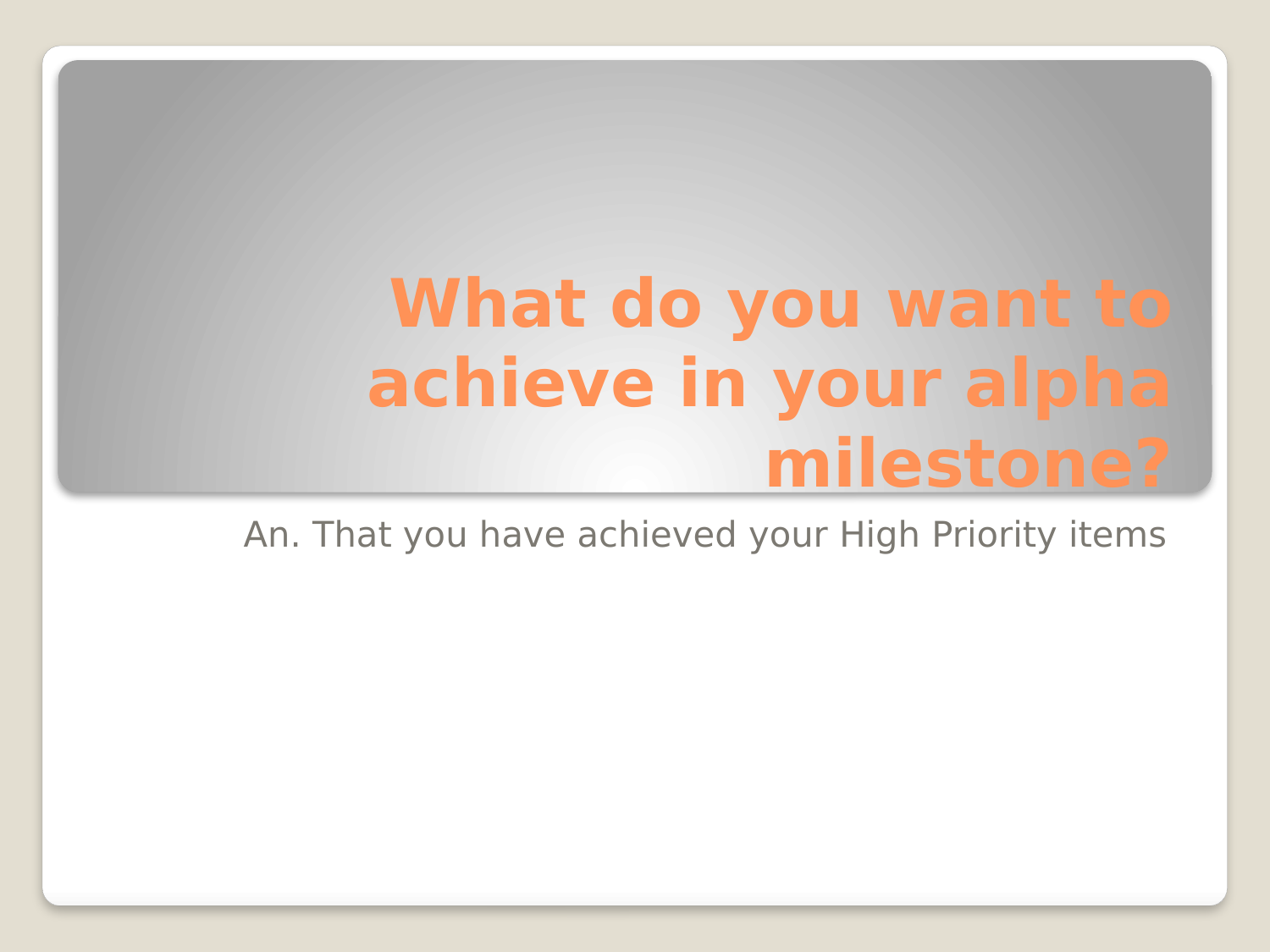

# What do you want to achieve in your alpha milestone?
An. That you have achieved your High Priority items